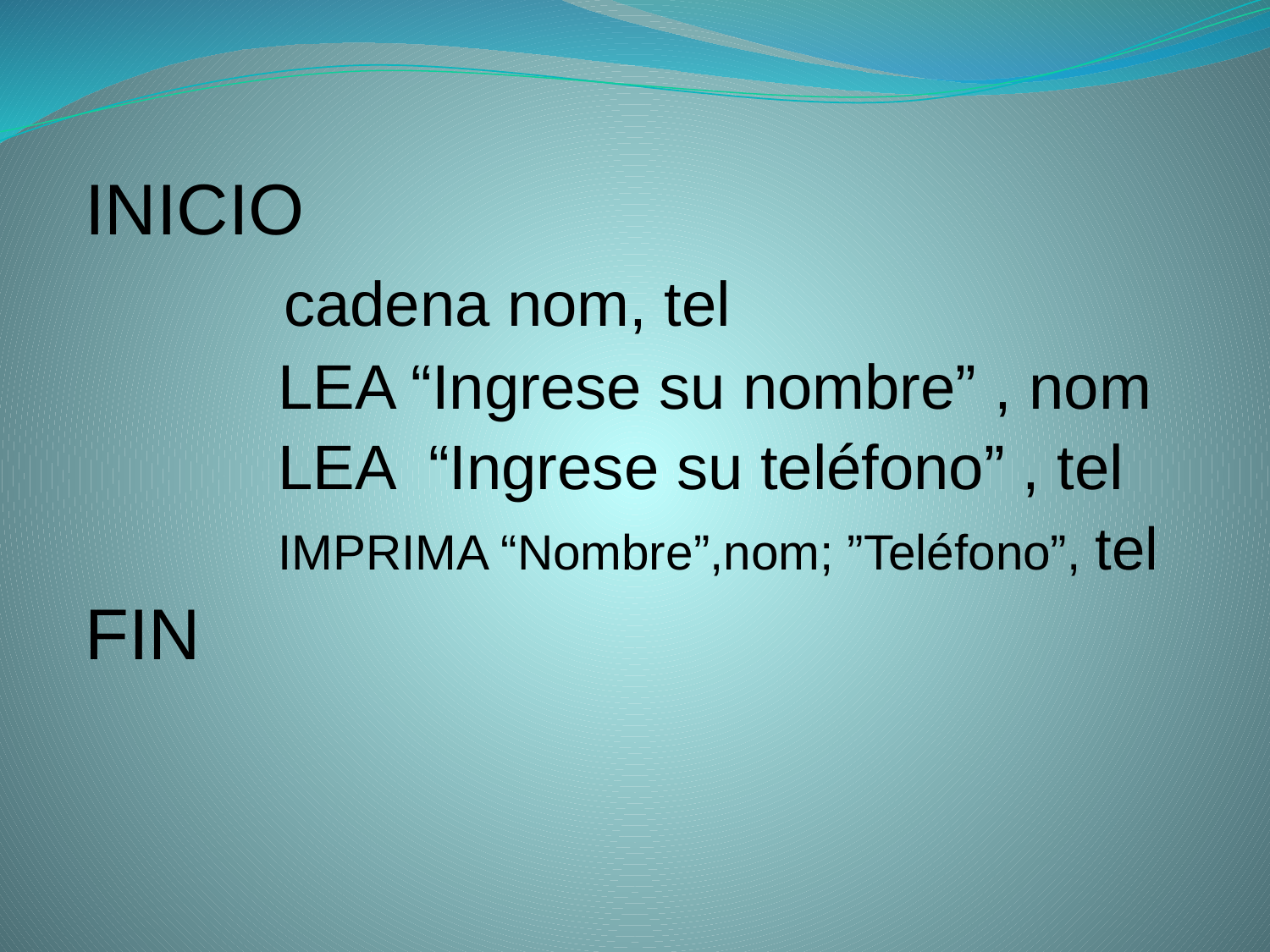

INICIO
          cadena nom, tel
           LEA “Ingrese su nombre” , nom
           LEA  “Ingrese su teléfono” , tel
           IMPRIMA “Nombre”,nom; ”Teléfono”, tel
FIN